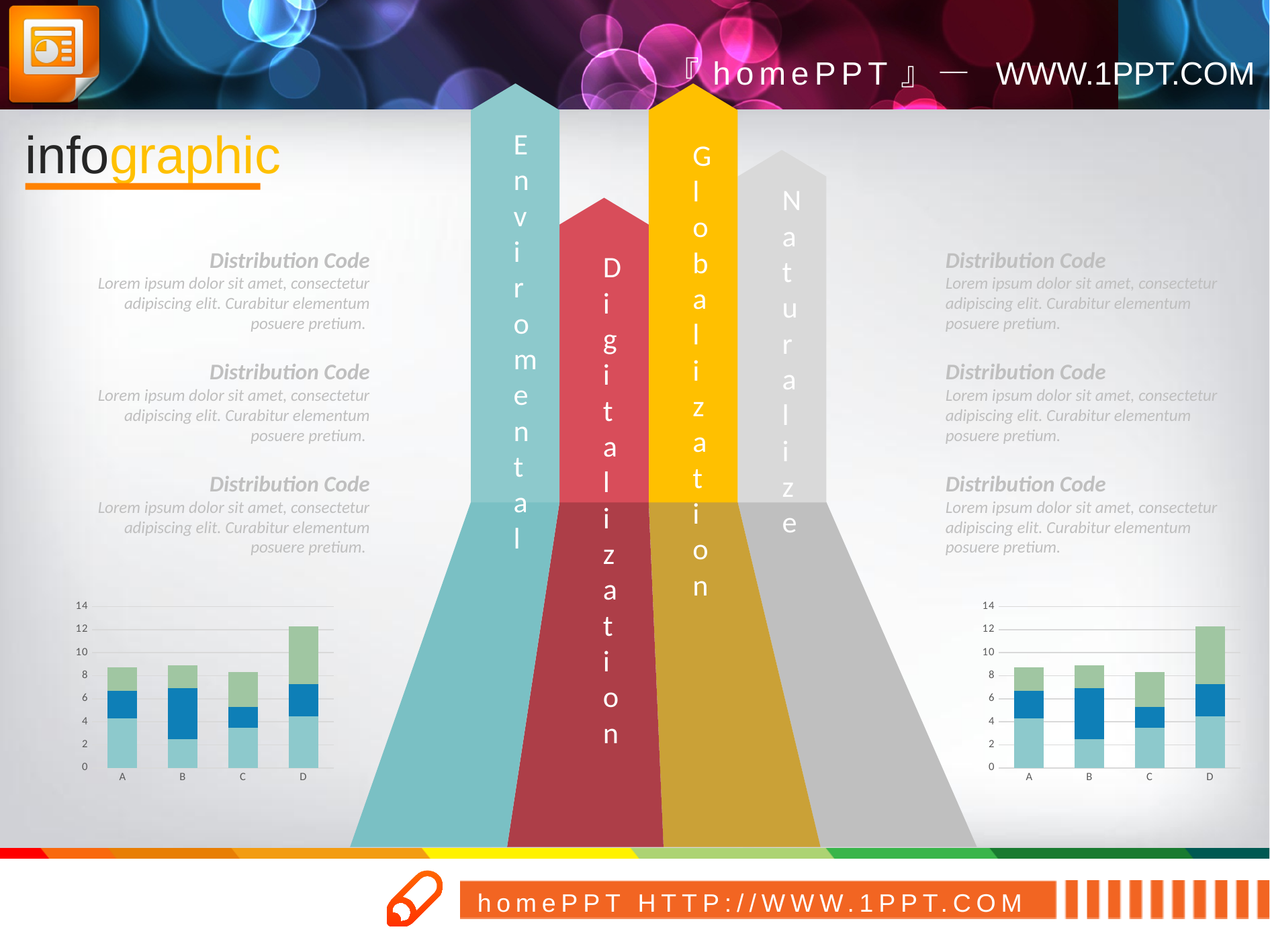

Enviromental
Globalization
Naturalize
Digitalization
infographic

Distribution Code
Lorem ipsum dolor sit amet, consectetur adipiscing elit. Curabitur elementum posuere pretium.
Distribution Code
Lorem ipsum dolor sit amet, consectetur adipiscing elit. Curabitur elementum posuere pretium.
Distribution Code
Lorem ipsum dolor sit amet, consectetur adipiscing elit. Curabitur elementum posuere pretium.
Distribution Code
Lorem ipsum dolor sit amet, consectetur adipiscing elit. Curabitur elementum posuere pretium.
Distribution Code
Lorem ipsum dolor sit amet, consectetur adipiscing elit. Curabitur elementum posuere pretium.
Distribution Code
Lorem ipsum dolor sit amet, consectetur adipiscing elit. Curabitur elementum posuere pretium.

### Chart

| Category | Series 1 | Series 2 | Series 3 |
|---|---|---|---|
| A | 4.3 | 2.4 | 2.0 |
| B | 2.5 | 4.4 | 2.0 |
| C | 3.5 | 1.8 | 3.0 |
| D | 4.5 | 2.8 | 5.0 |

### Chart

| Category | Series 1 | Series 2 | Series 3 |
|---|---|---|---|
| A | 4.3 | 2.4 | 2.0 |
| B | 2.5 | 4.4 | 2.0 |
| C | 3.5 | 1.8 | 3.0 |
| D | 4.5 | 2.8 | 5.0 |